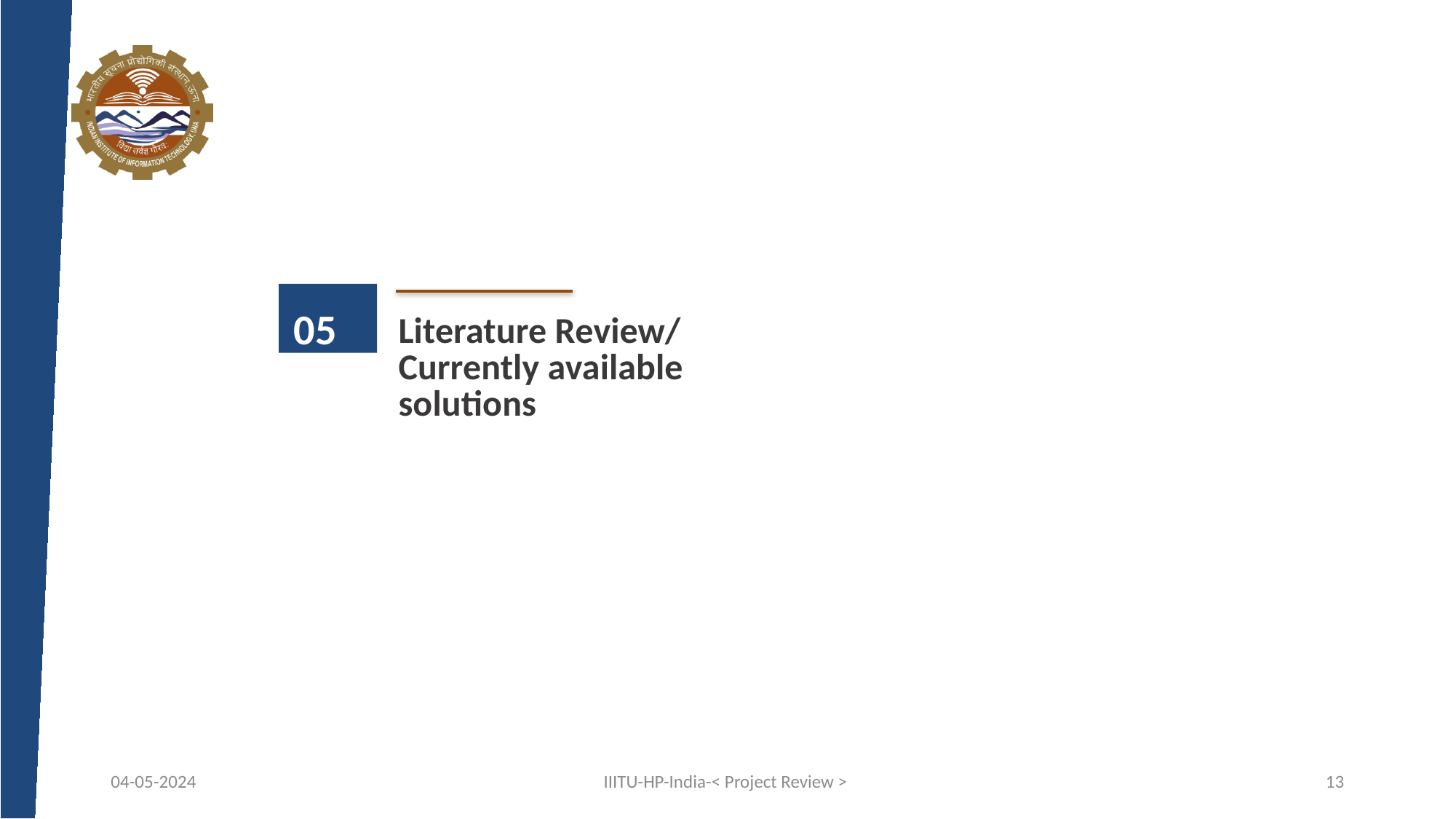

05

Literature Review/
Currently available
solutions
04-05-2024
IIITU-HP-India-< Project Review >
13